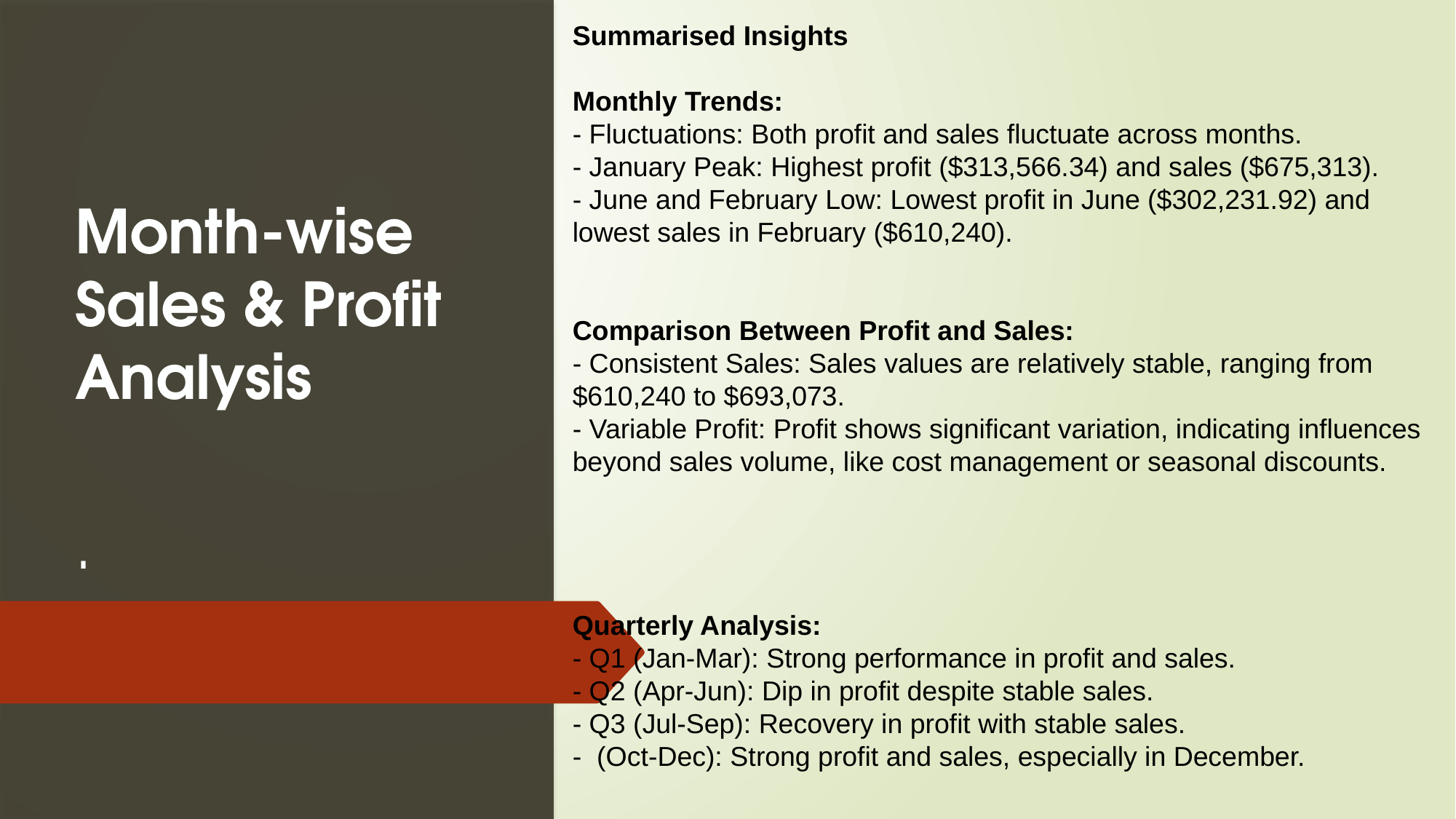

Summarised Insights

Monthly Trends:
- Fluctuations: Both profit and sales fluctuate across months.
- January Peak: Highest profit ($313,566.34) and sales ($675,313).
- June and February Low: Lowest profit in June ($302,231.92) and lowest sales in February ($610,240).

Comparison Between Profit and Sales:
- Consistent Sales: Sales values are relatively stable, ranging from $610,240 to $693,073.
- Variable Profit: Profit shows significant variation, indicating influences beyond sales volume, like cost management or seasonal discounts.

Quarterly Analysis:
- Q1 (Jan-Mar): Strong performance in profit and sales.
- Q2 (Apr-Jun): Dip in profit despite stable sales.
- Q3 (Jul-Sep): Recovery in profit with stable sales.
-  (Oct-Dec): Strong profit and sales, especially in December.

Month-wise Sales & Profit Analysis

.